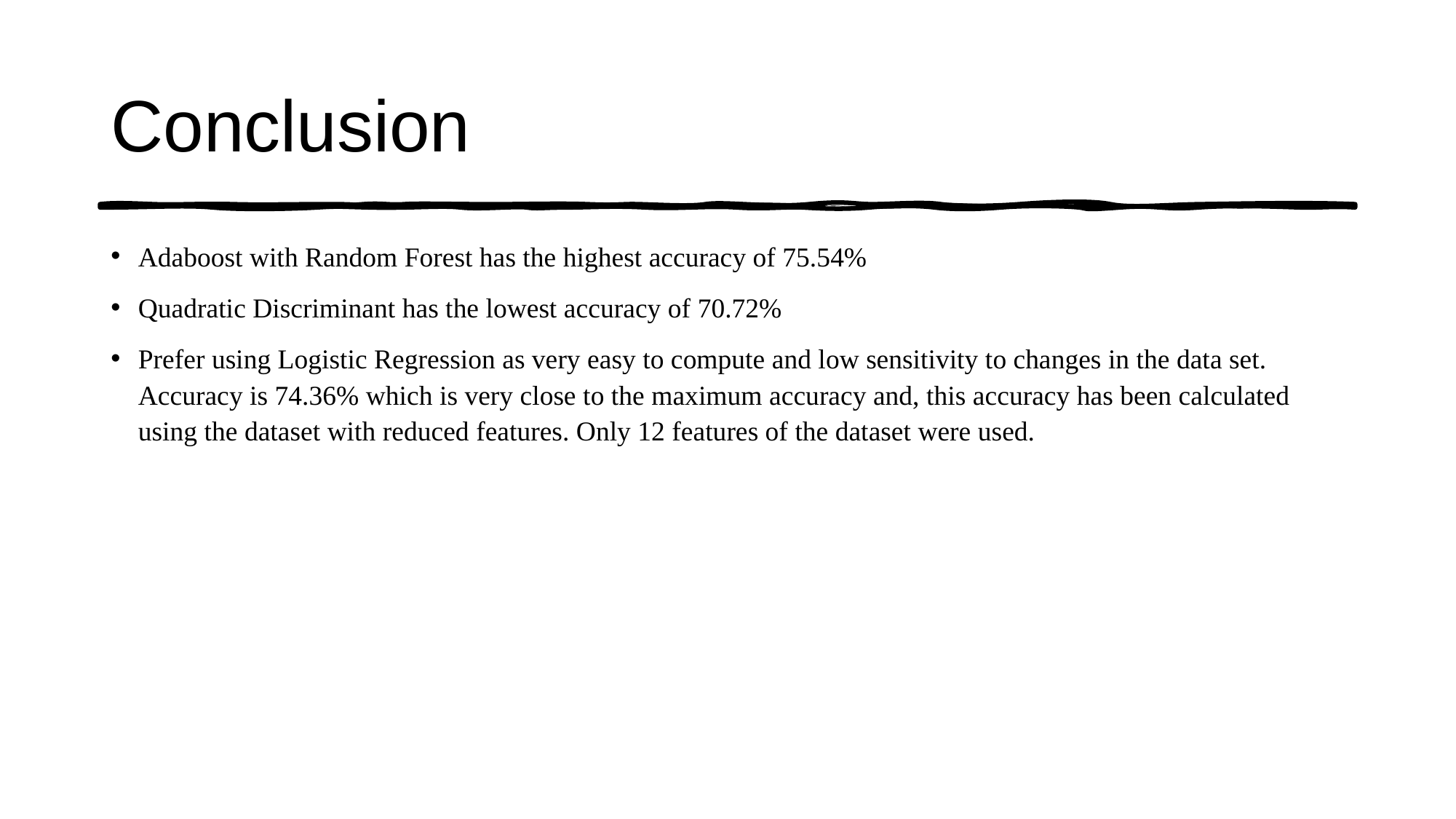

# Conclusion
Adaboost with Random Forest has the highest accuracy of 75.54%
Quadratic Discriminant has the lowest accuracy of 70.72%
Prefer using Logistic Regression as very easy to compute and low sensitivity to changes in the data set. Accuracy is 74.36% which is very close to the maximum accuracy and, this accuracy has been calculated using the dataset with reduced features. Only 12 features of the dataset were used.